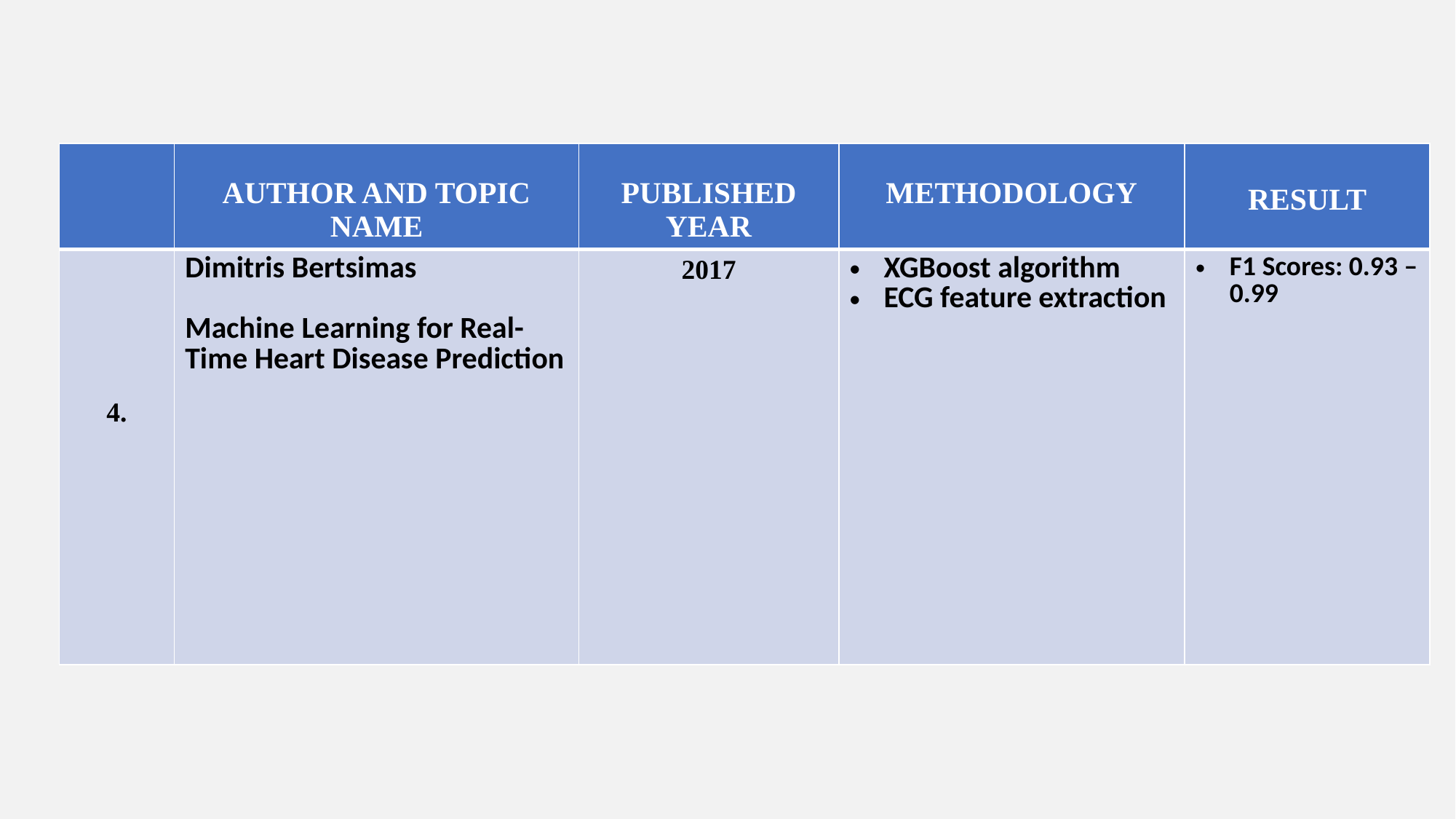

|  | AUTHOR AND TOPIC NAME | PUBLISHED YEAR | METHODOLOGY | RESULT |
| --- | --- | --- | --- | --- |
| 4. | Dimitris Bertsimas Machine Learning for Real-Time Heart Disease Prediction | 2017 | XGBoost algorithm ECG feature extraction | F1 Scores: 0.93 – 0.99 |